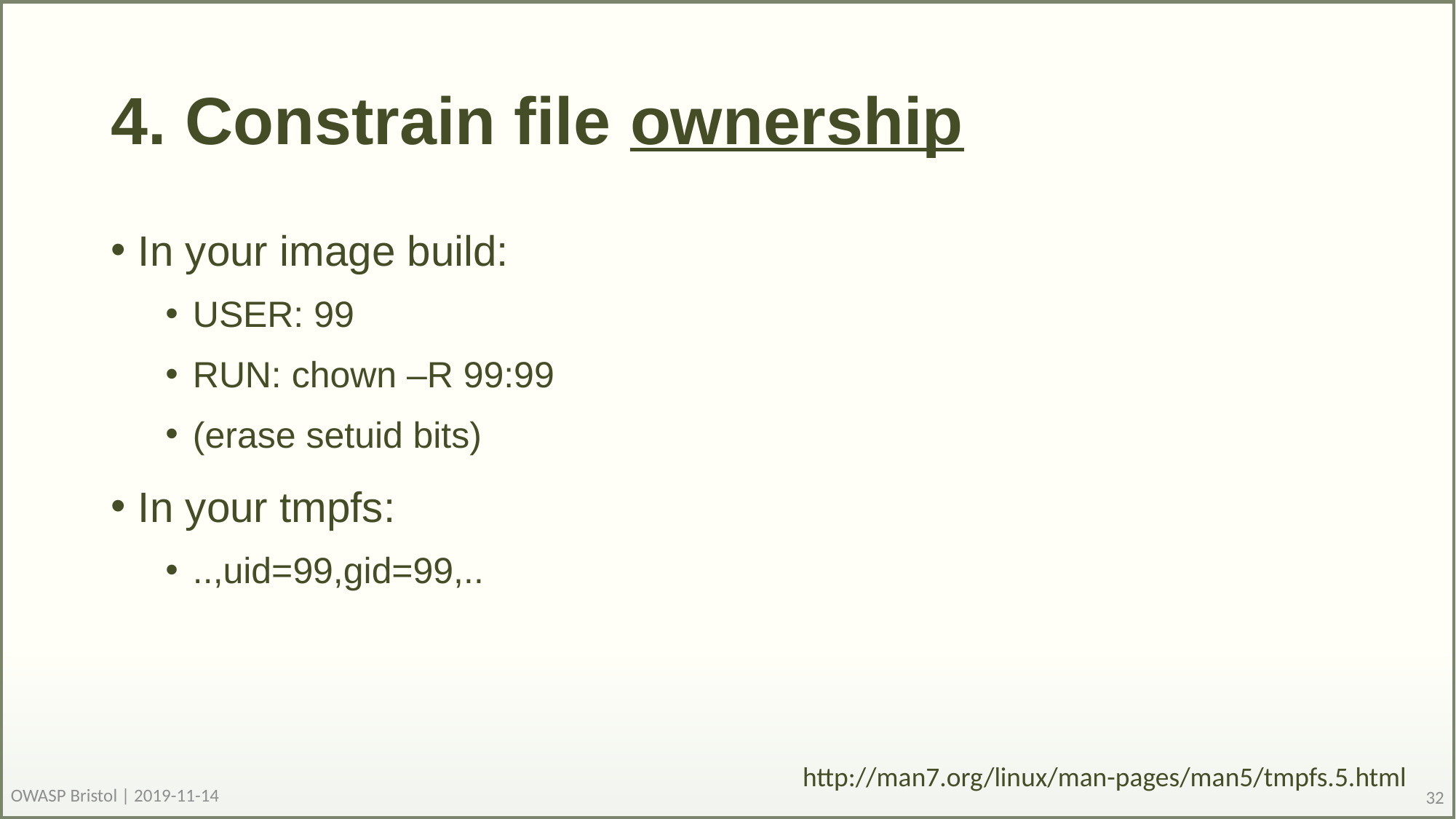

# 4. Constrain file ownership
In your image build:
USER: 99
RUN: chown –R 99:99
(erase setuid bits)
In your tmpfs:
..,uid=99,gid=99,..

http://man7.org/linux/man-pages/man5/tmpfs.5.html
OWASP Bristol | 2019-11-14
32